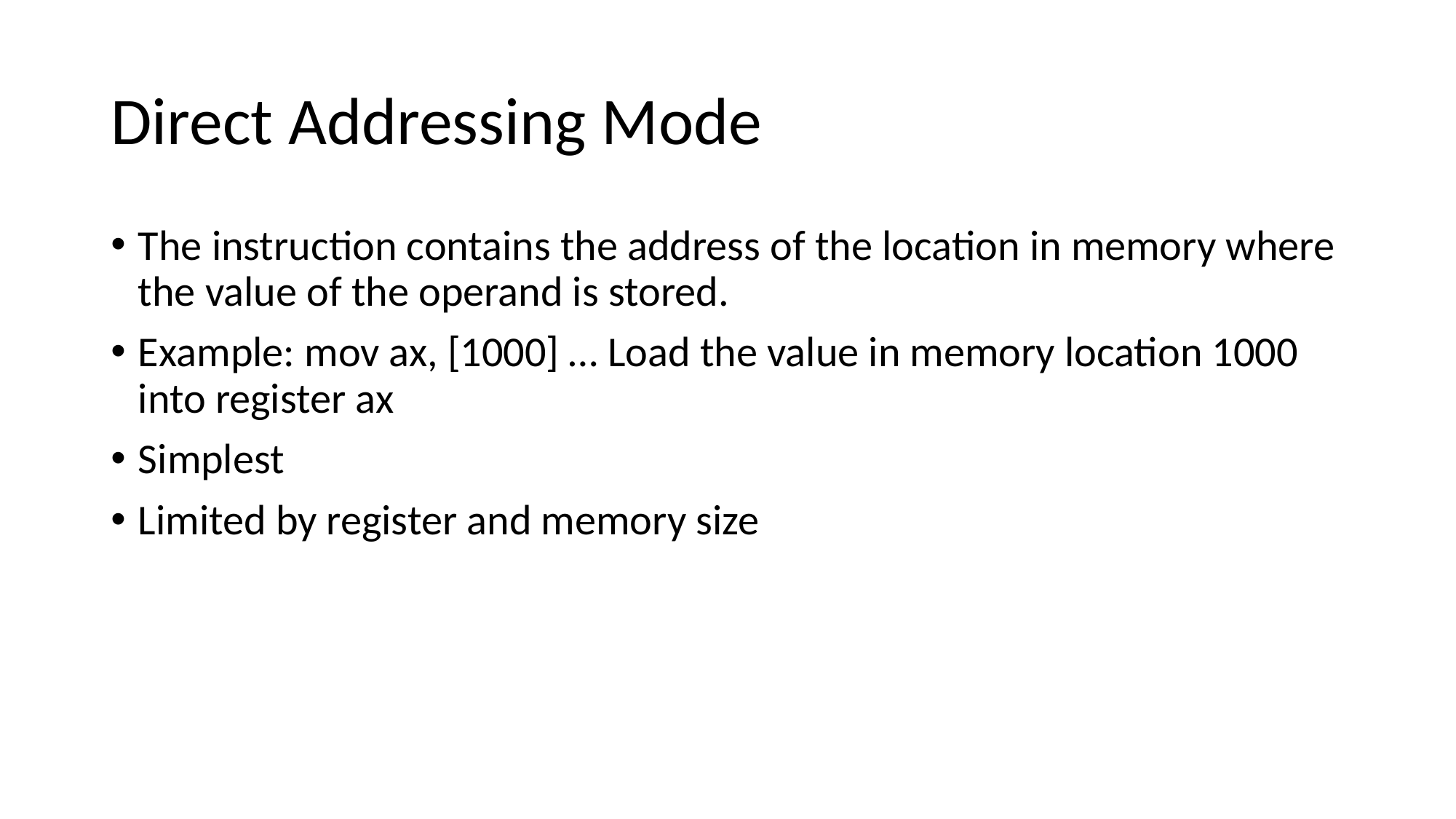

# Direct Addressing Mode
The instruction contains the address of the location in memory where the value of the operand is stored.
Example: mov ax, [1000] … Load the value in memory location 1000 into register ax
Simplest
Limited by register and memory size